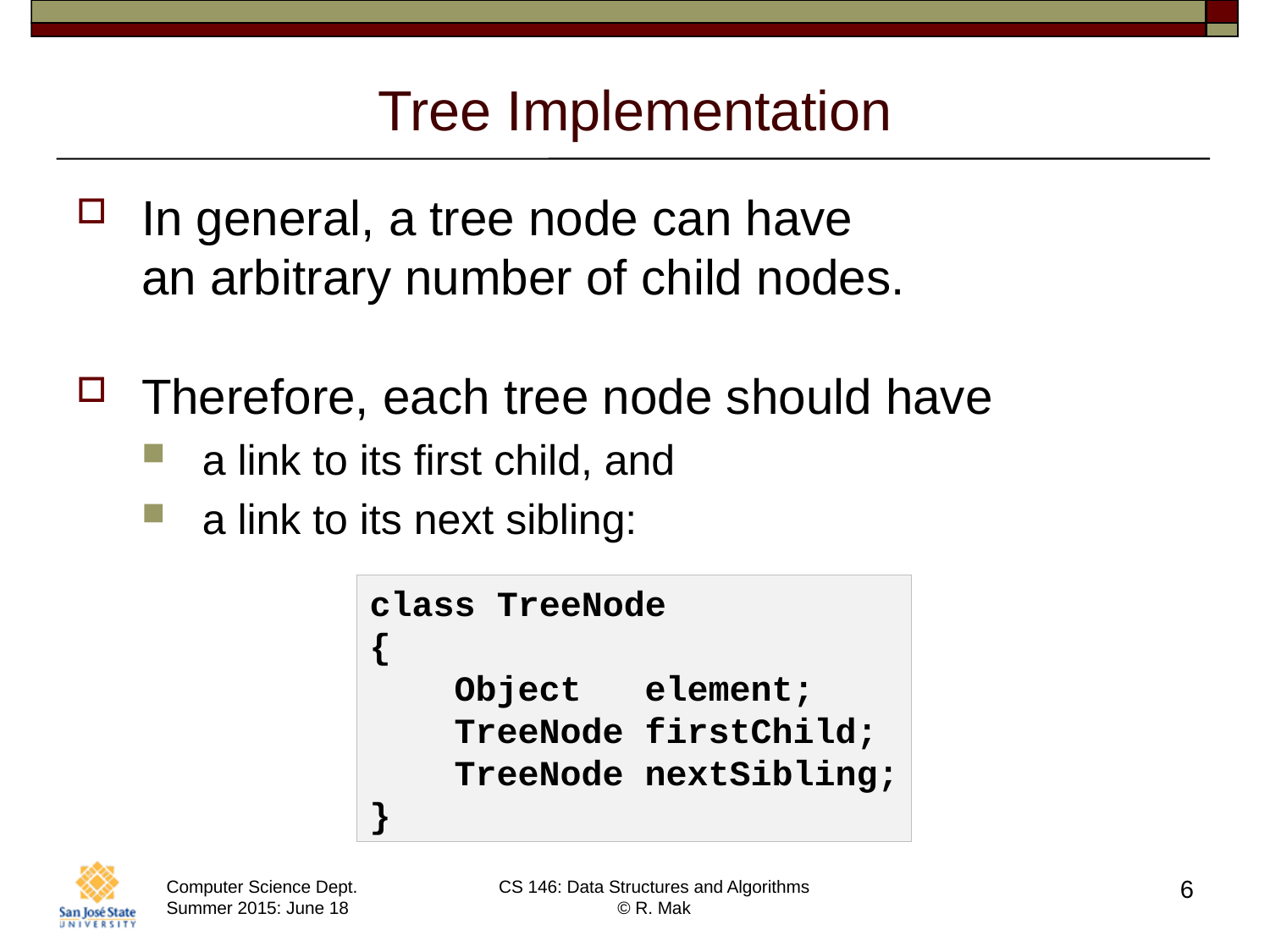

# Tree Implementation
In general, a tree node can have
an arbitrary number of child nodes.

Therefore, each tree node should have
a link to its first child, and
a link to its next sibling:
class TreeNode
{
    Object   element;
    TreeNode firstChild;
    TreeNode nextSibling;
}
6